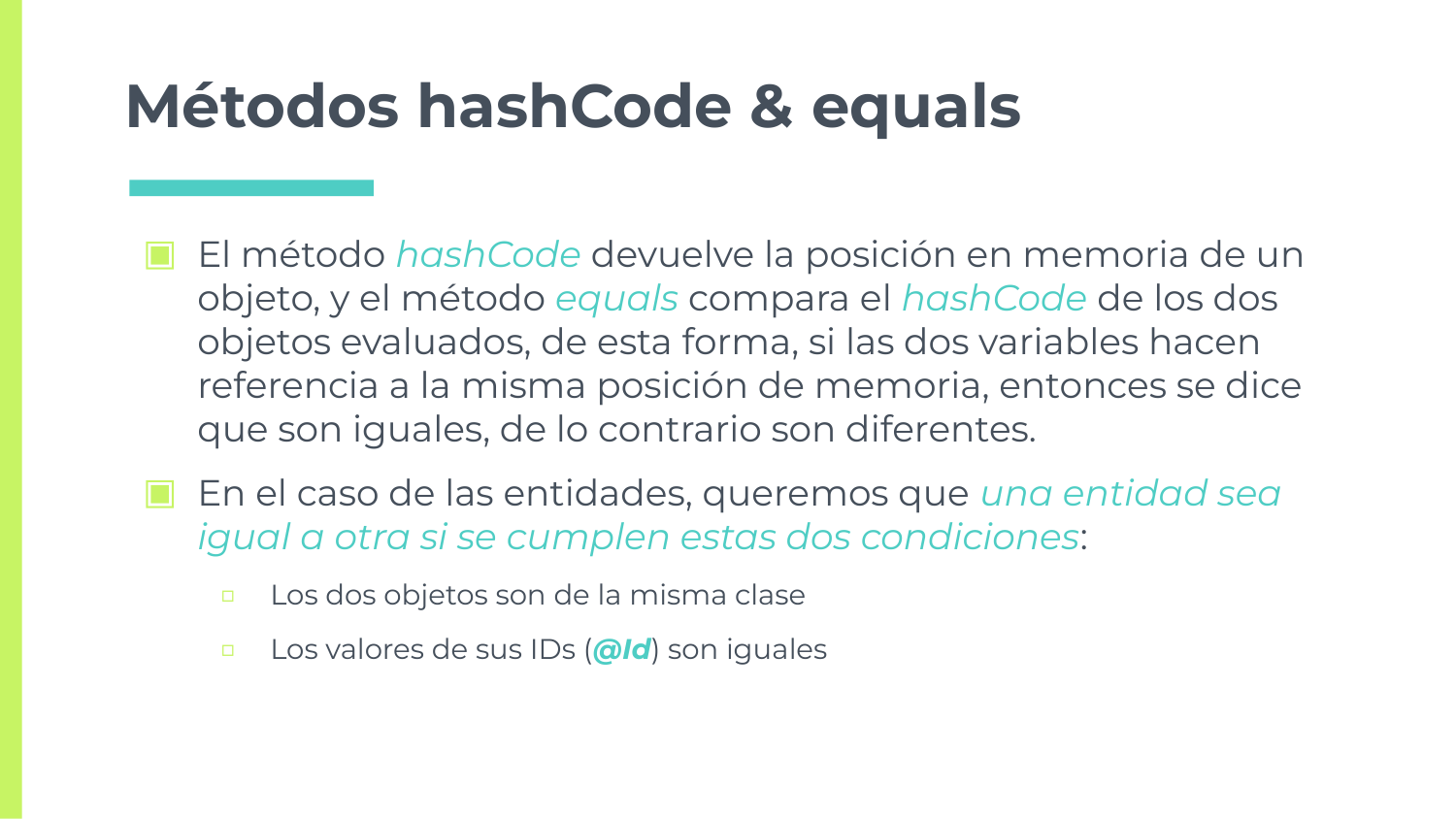

# Métodos hashCode & equals
El método hashCode devuelve la posición en memoria de un objeto, y el método equals compara el hashCode de los dos objetos evaluados, de esta forma, si las dos variables hacen referencia a la misma posición de memoria, entonces se dice que son iguales, de lo contrario son diferentes.
En el caso de las entidades, queremos que una entidad sea igual a otra si se cumplen estas dos condiciones:
Los dos objetos son de la misma clase
Los valores de sus IDs (@Id) son iguales